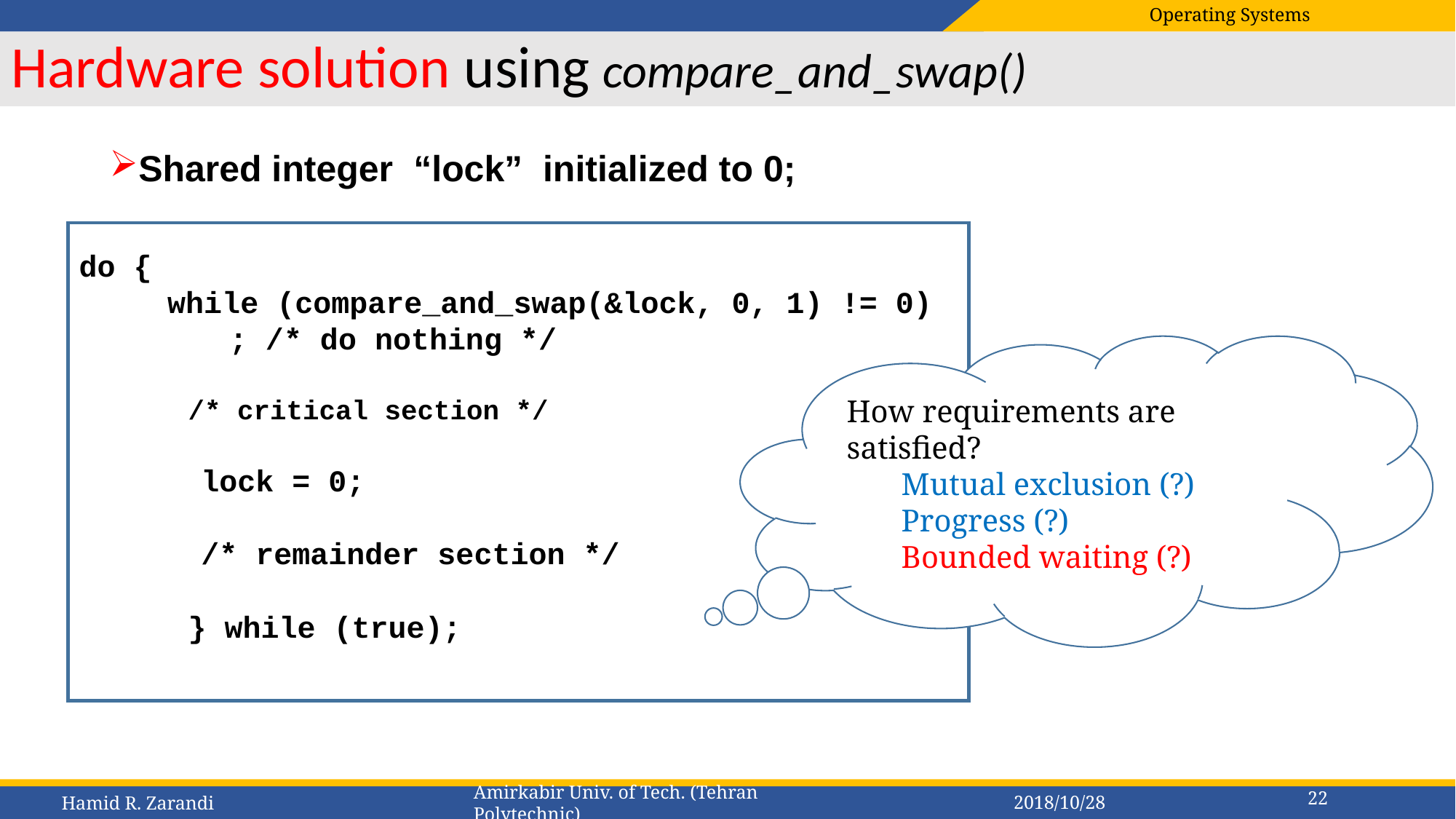

# Hardware solution using compare_and_swap()
Shared integer  “lock”  initialized to 0;

do {
	while (compare_and_swap(&lock, 0, 1) != 0)
			; /* do nothing */

/* critical section */

		lock = 0;

		/* remainder section */

      } while (true);

How requirements are satisfied?
Mutual exclusion (?)
Progress (?)
Bounded waiting (?)